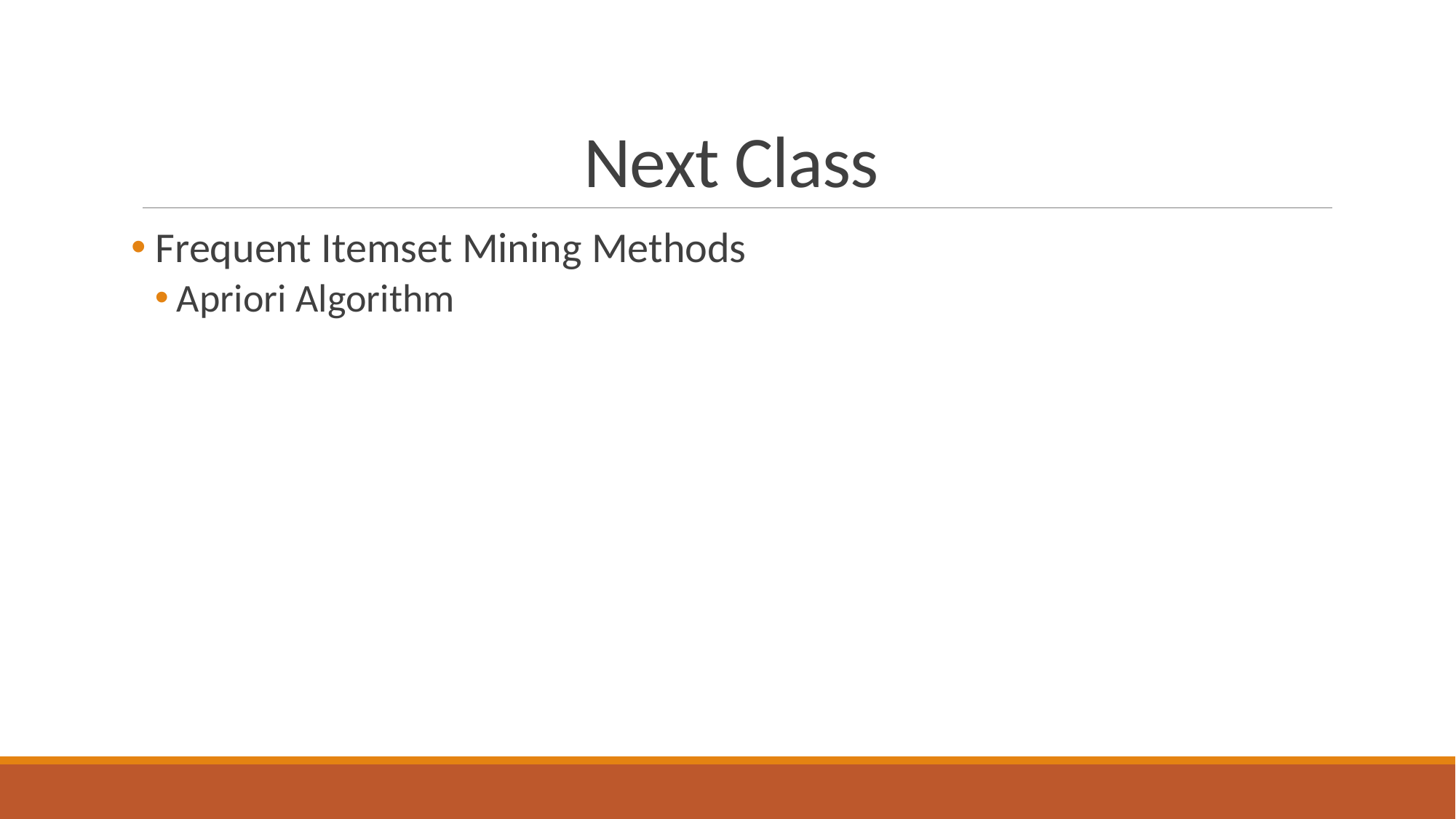

# Next Class
 Frequent Itemset Mining Methods
Apriori Algorithm